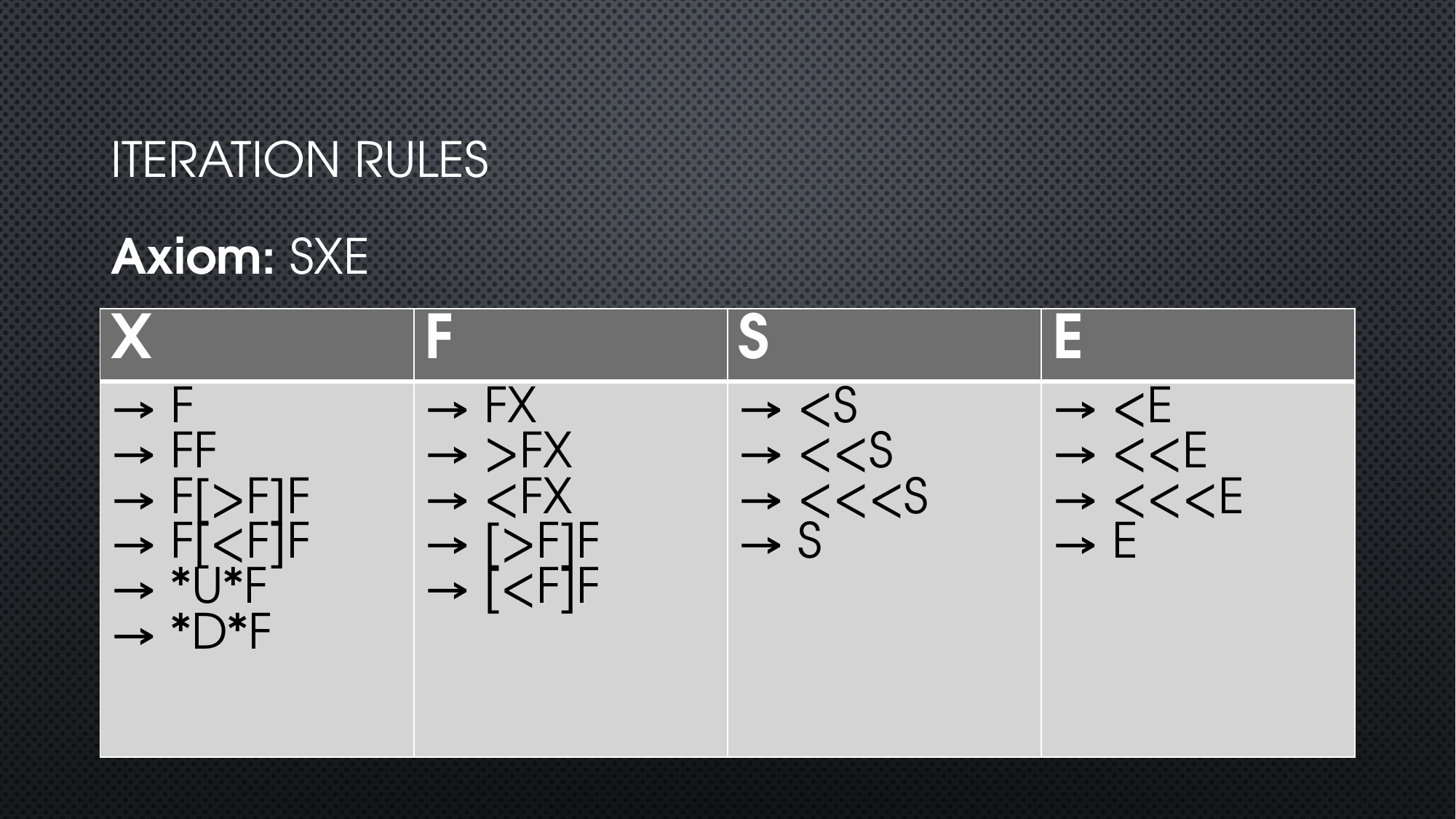

# Iteration Rules
Axiom: SXE
| X | F | S | E |
| --- | --- | --- | --- |
| → F → FF → F[>F]F → F[<F]F → \*U\*F → \*D\*F | → FX → >FX → <FX → [>F]F → [<F]F | → <S → <<S → <<<S → S | → <E → <<E → <<<E → E |